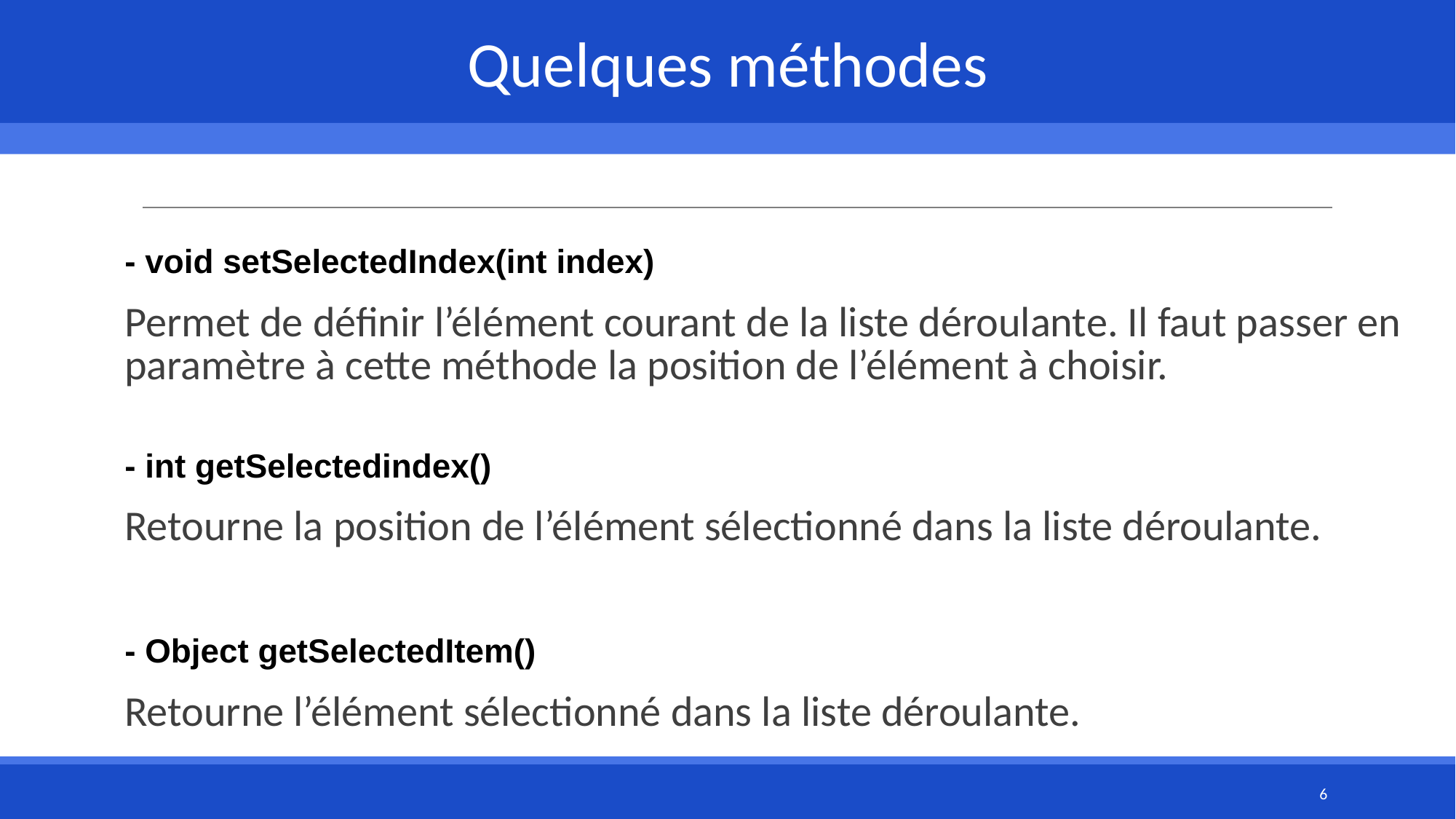

Quelques méthodes

# - void setSelectedIndex(int index) Permet de définir l’élément courant de la liste déroulante. Il faut passer en paramètre à cette méthode la position de l’élément à choisir. - int getSelectedindex() Retourne la position de l’élément sélectionné dans la liste déroulante. - Object getSelectedItem() Retourne l’élément sélectionné dans la liste déroulante.
6